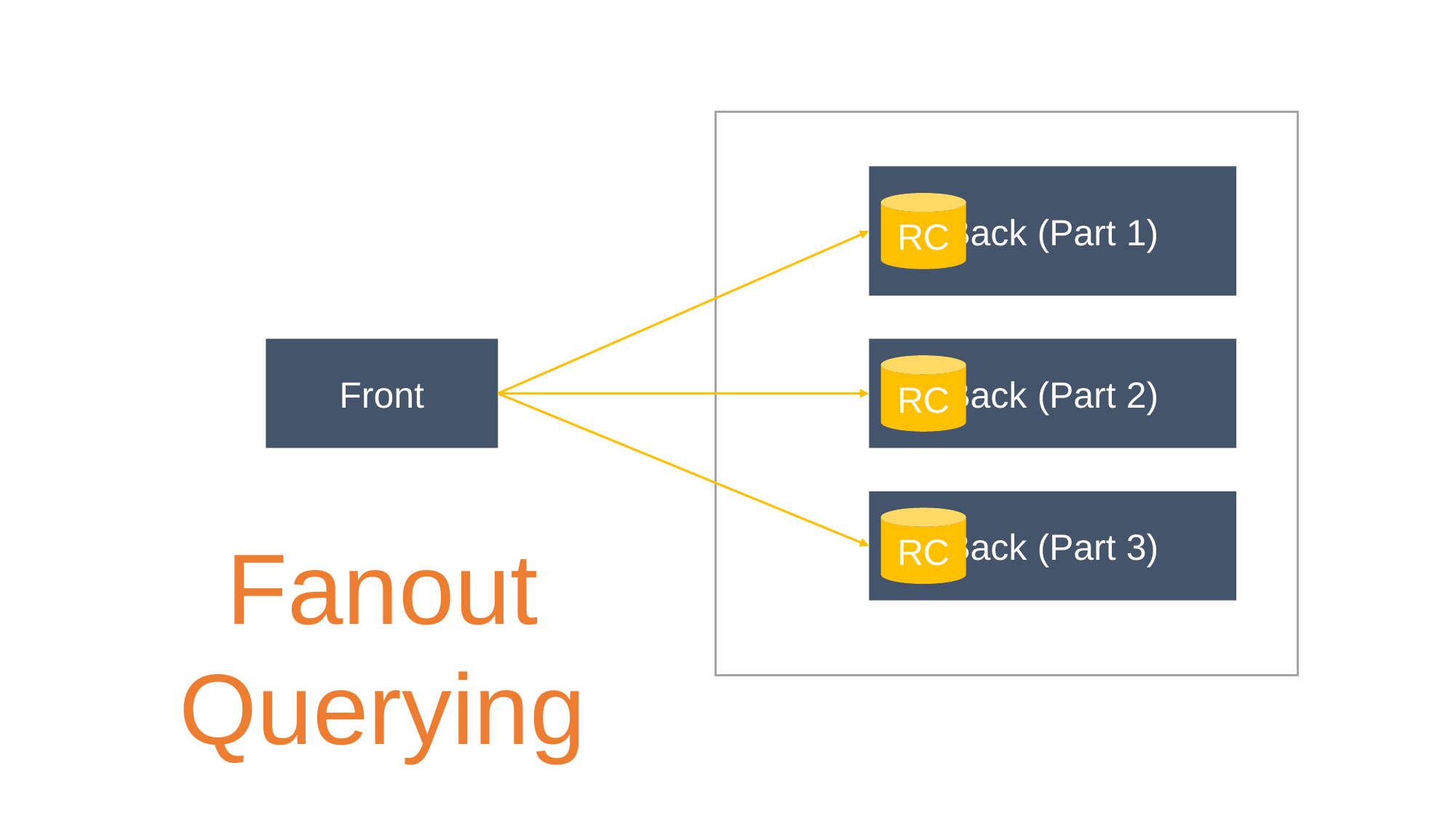

Back (Part 1)
RC
Front
Back (Part 2)
RC
Back (Part 3)
RC
Fanout Querying